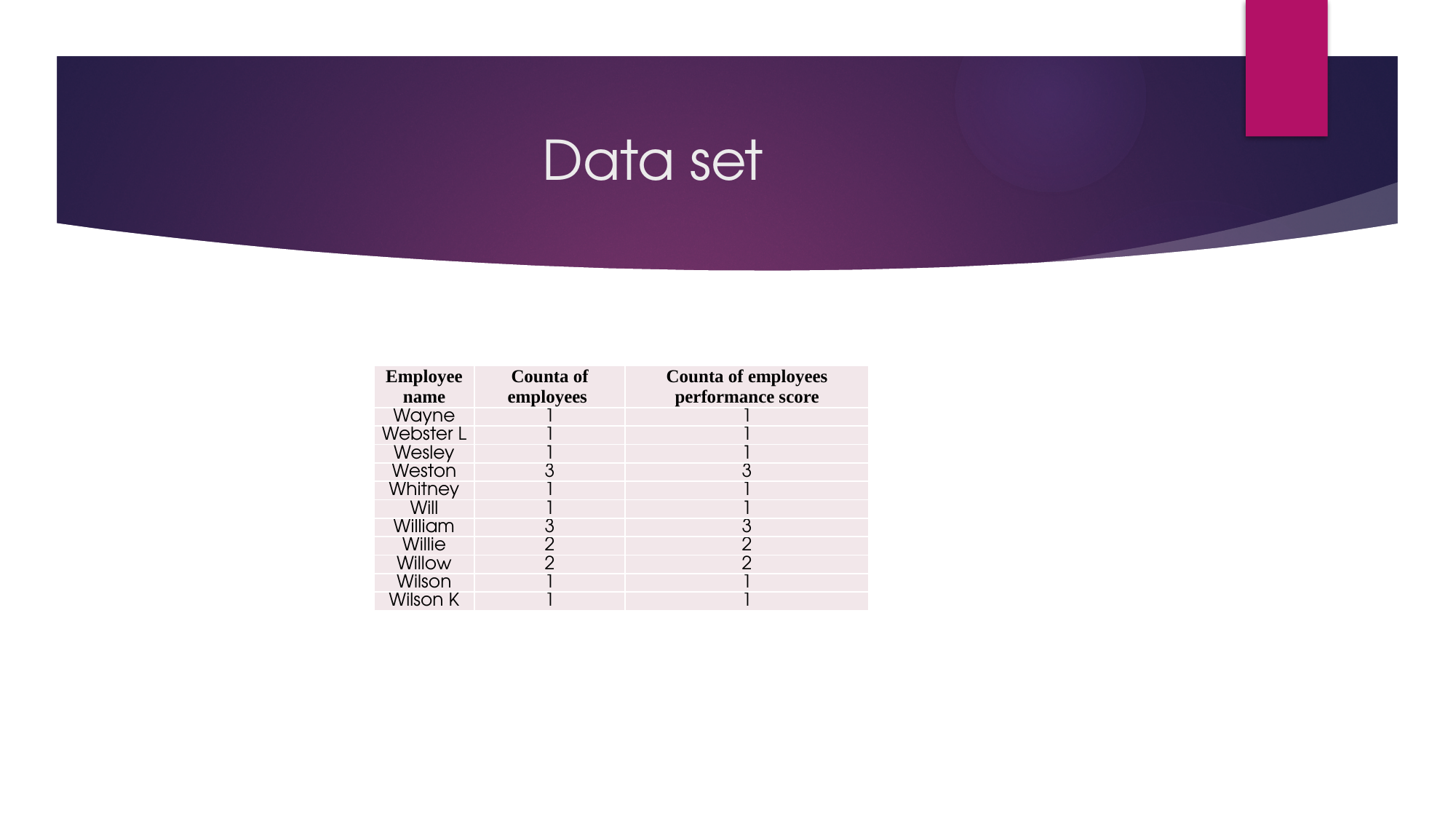

# Data set

| Employee name | Counta of employees | Counta of employees performance score |
| --- | --- | --- |
| Wayne | 1 | 1 |
| Webster L | 1 | 1 |
| Wesley | 1 | 1 |
| Weston | 3 | 3 |
| Whitney | 1 | 1 |
| Will | 1 | 1 |
| William | 3 | 3 |
| Willie | 2 | 2 |
| Willow | 2 | 2 |
| Wilson | 1 | 1 |
| Wilson K | 1 | 1 |